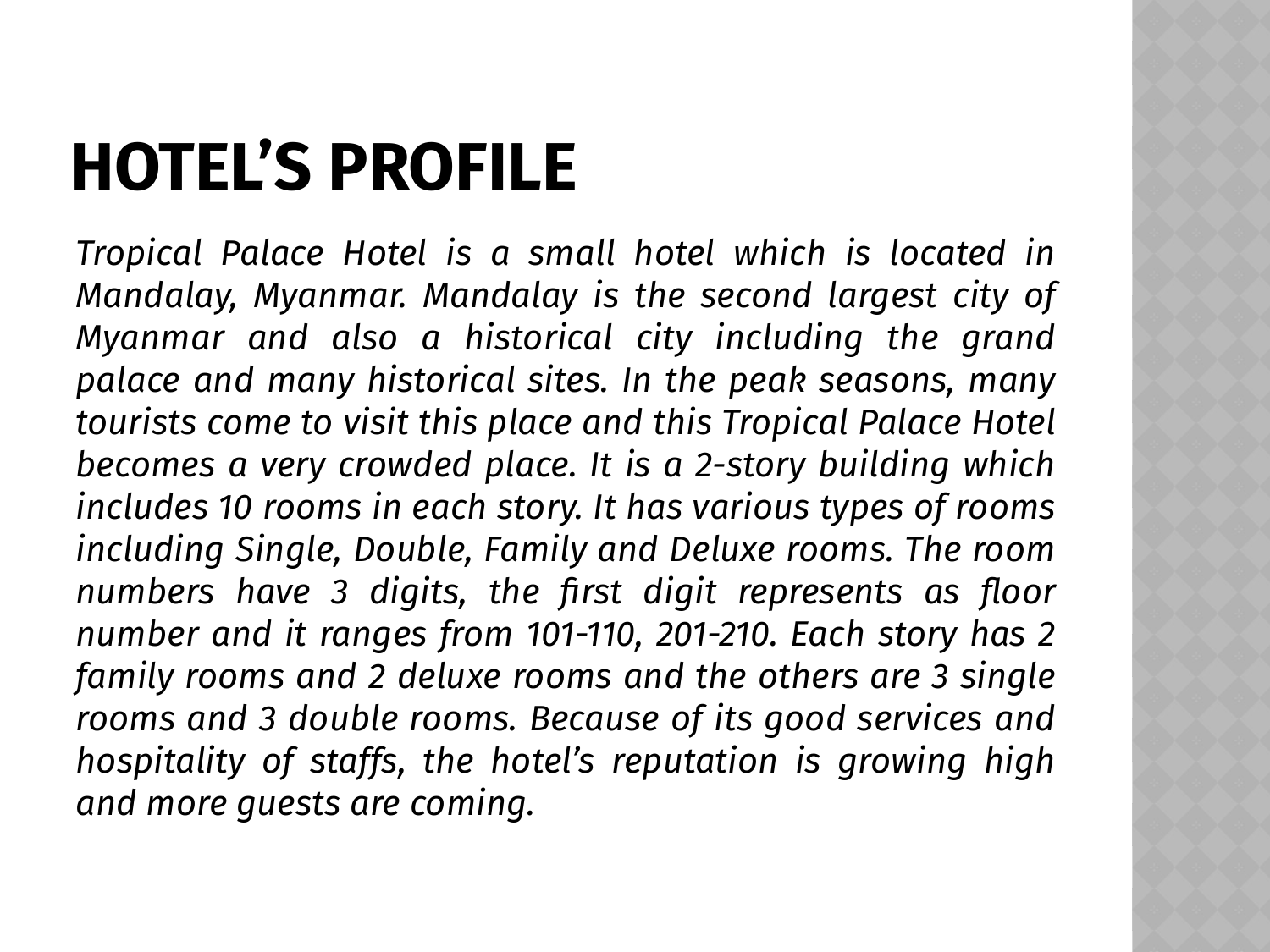

# Hotel’s Profile
Tropical Palace Hotel is a small hotel which is located in Mandalay, Myanmar. Mandalay is the second largest city of Myanmar and also a historical city including the grand palace and many historical sites. In the peak seasons, many tourists come to visit this place and this Tropical Palace Hotel becomes a very crowded place. It is a 2-story building which includes 10 rooms in each story. It has various types of rooms including Single, Double, Family and Deluxe rooms. The room numbers have 3 digits, the first digit represents as floor number and it ranges from 101-110, 201-210. Each story has 2 family rooms and 2 deluxe rooms and the others are 3 single rooms and 3 double rooms. Because of its good services and hospitality of staffs, the hotel’s reputation is growing high and more guests are coming.